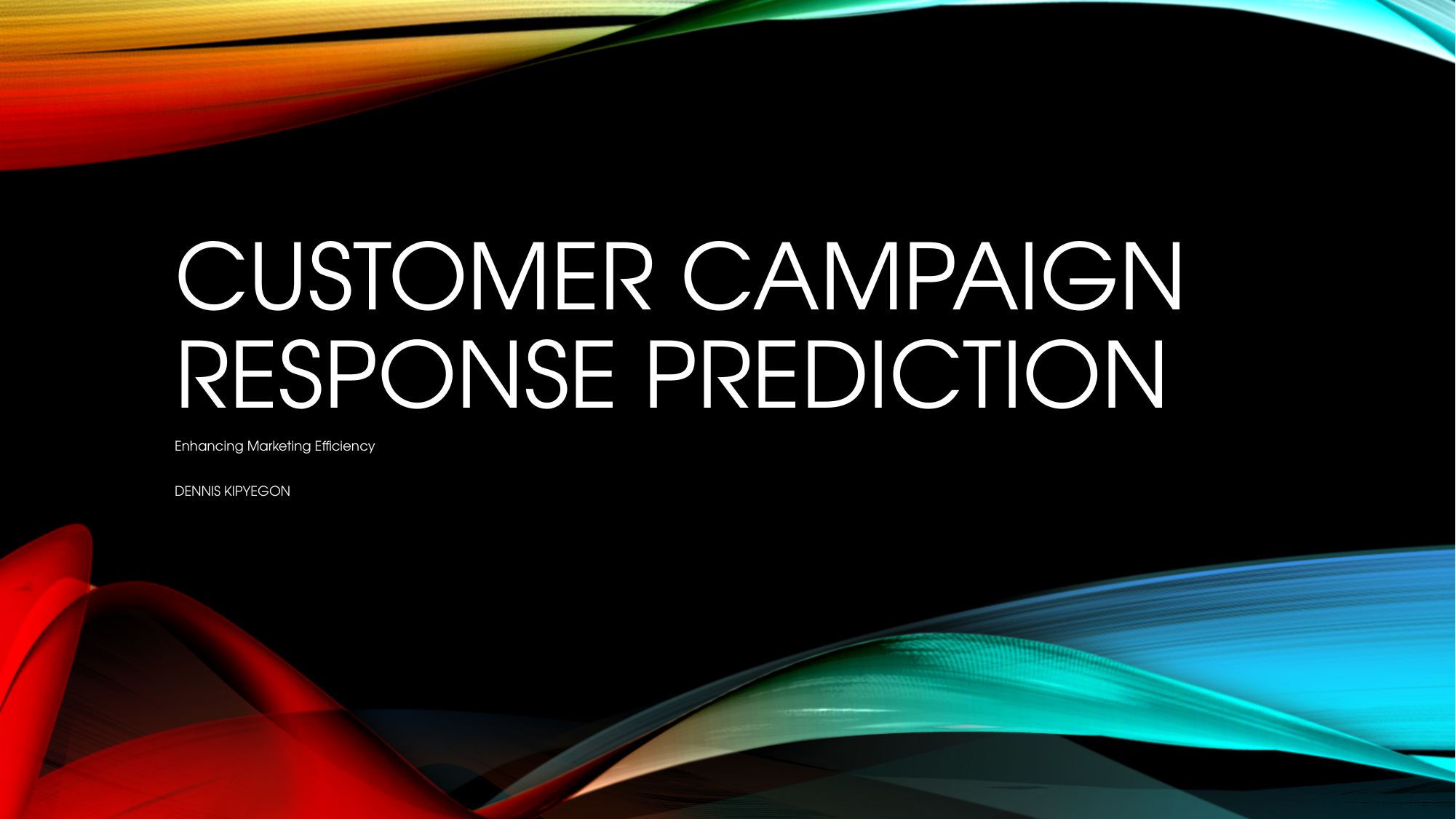

# Customer Campaign Response Prediction
Enhancing Marketing Efficiency

DENNIS KIPYEGON